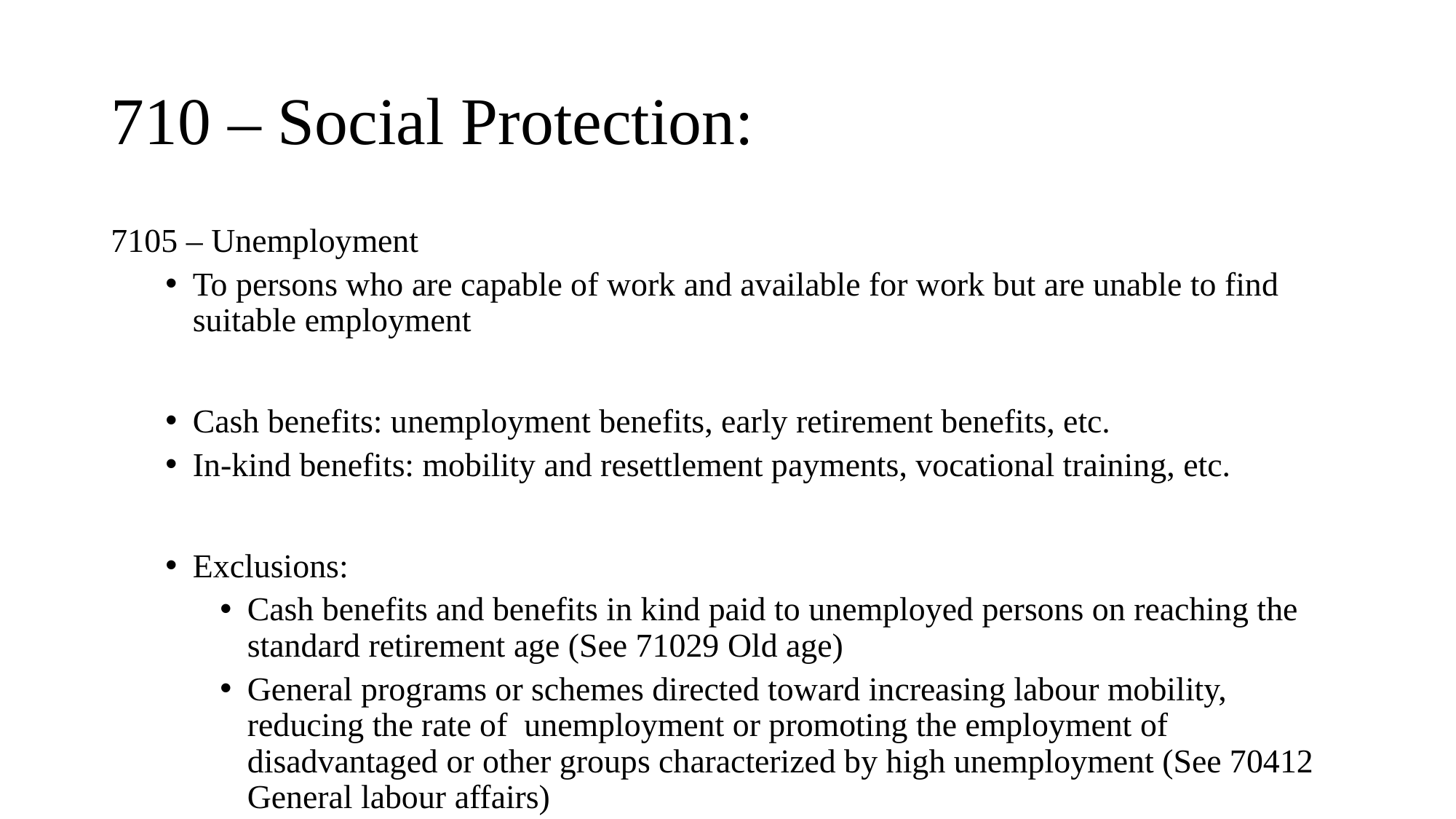

# 710 – Social Protection:
7105 – Unemployment
To persons who are capable of work and available for work but are unable to find suitable employment

Cash benefits: unemployment benefits, early retirement benefits, etc.
In-kind benefits: mobility and resettlement payments, vocational training, etc.

Exclusions:
Cash benefits and benefits in kind paid to unemployed persons on reaching the standard retirement age (See 71029 Old age)
General programs or schemes directed toward increasing labour mobility, reducing the rate of  unemployment or promoting the employment of disadvantaged or other groups characterized by high unemployment (See 70412 General labour affairs)